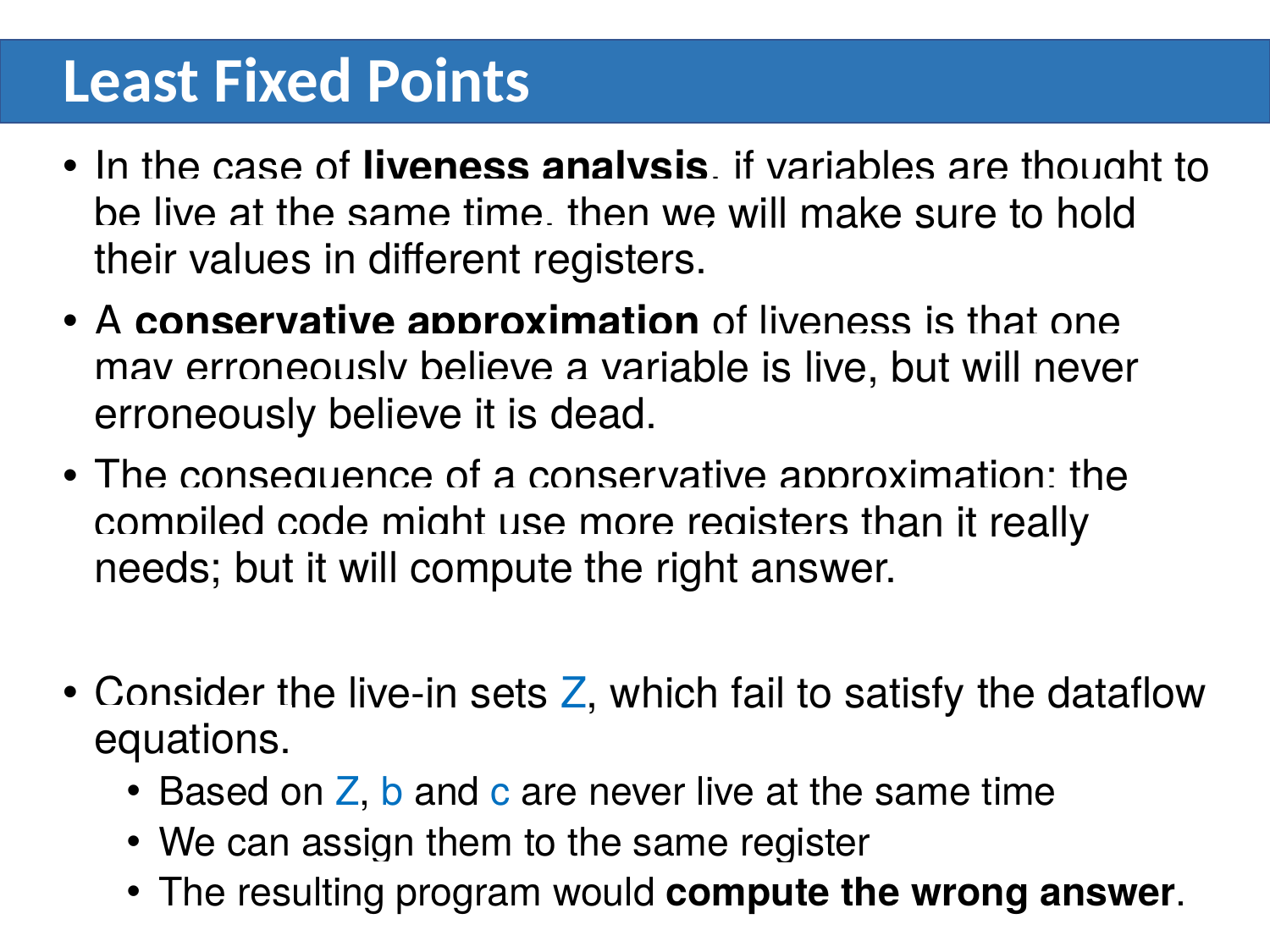

# Least Fixed Points
In the case of liveness analysis, if variables are thought to be live at the same time, then we will make sure to hold their values in different registers.
A conservative approximation of liveness is that one may erroneously believe a variable is live, but will never erroneously believe it is dead.
The consequence of a conservative approximation: the compiled code might use more registers than it really needs; but it will compute the right answer.

Consider the live-in sets Z, which fail to satisfy the dataflow equations.
Based on Z, b and c are never live at the same time
We can assign them to the same register
The resulting program would compute the wrong answer.